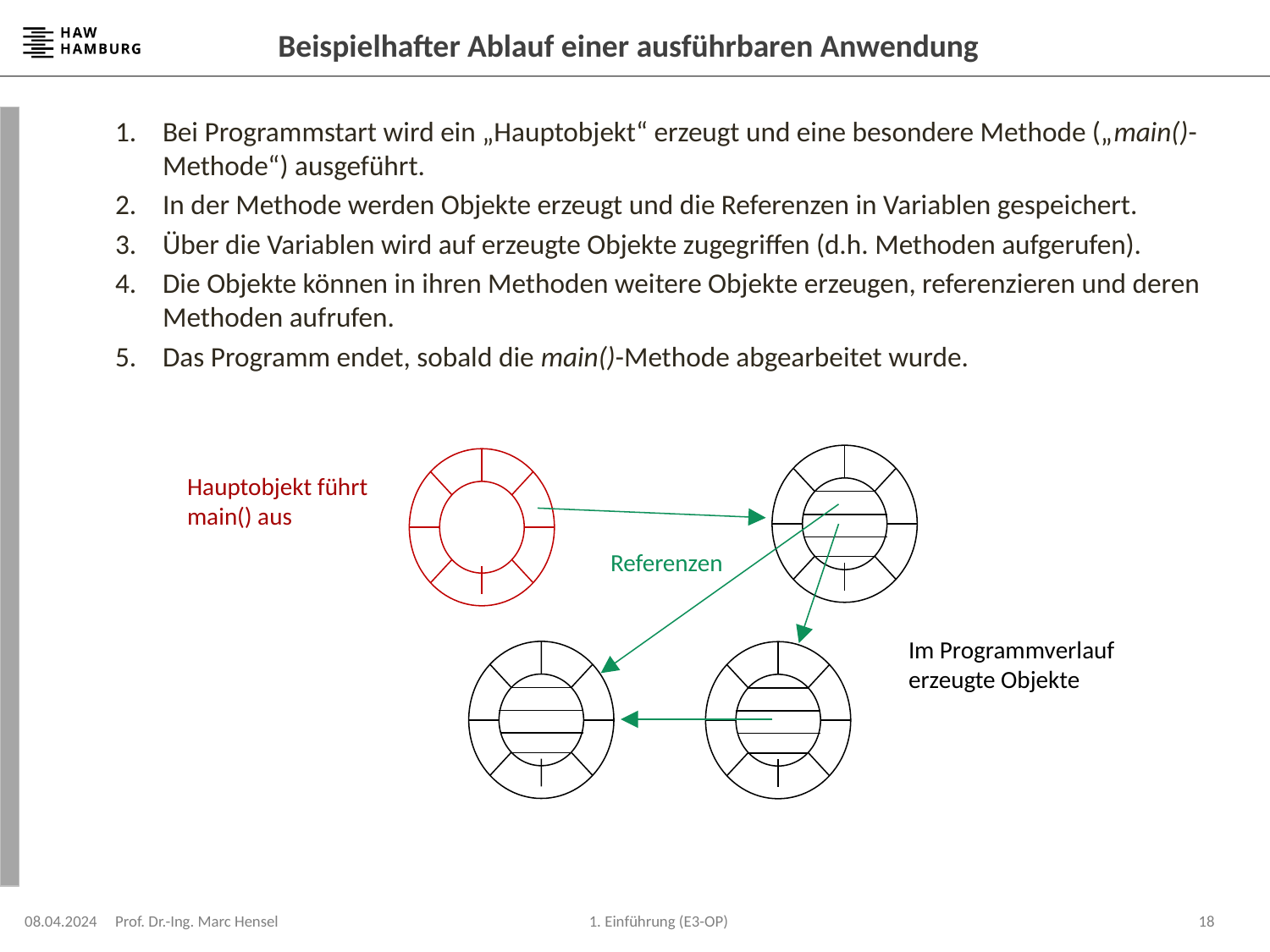

# Beispielhafter Ablauf einer ausführbaren Anwendung
Bei Programmstart wird ein „Hauptobjekt“ erzeugt und eine besondere Methode („main()-Methode“) ausgeführt.
In der Methode werden Objekte erzeugt und die Referenzen in Variablen gespeichert.
Über die Variablen wird auf erzeugte Objekte zugegriffen (d.h. Methoden aufgerufen).
Die Objekte können in ihren Methoden weitere Objekte erzeugen, referenzieren und deren Methoden aufrufen.
Das Programm endet, sobald die main()-Methode abgearbeitet wurde.

Hauptobjekt führt main() aus
Referenzen
Im Programmverlauf erzeugte Objekte

08.04.2024
Prof. Dr.-Ing. Marc Hensel
18